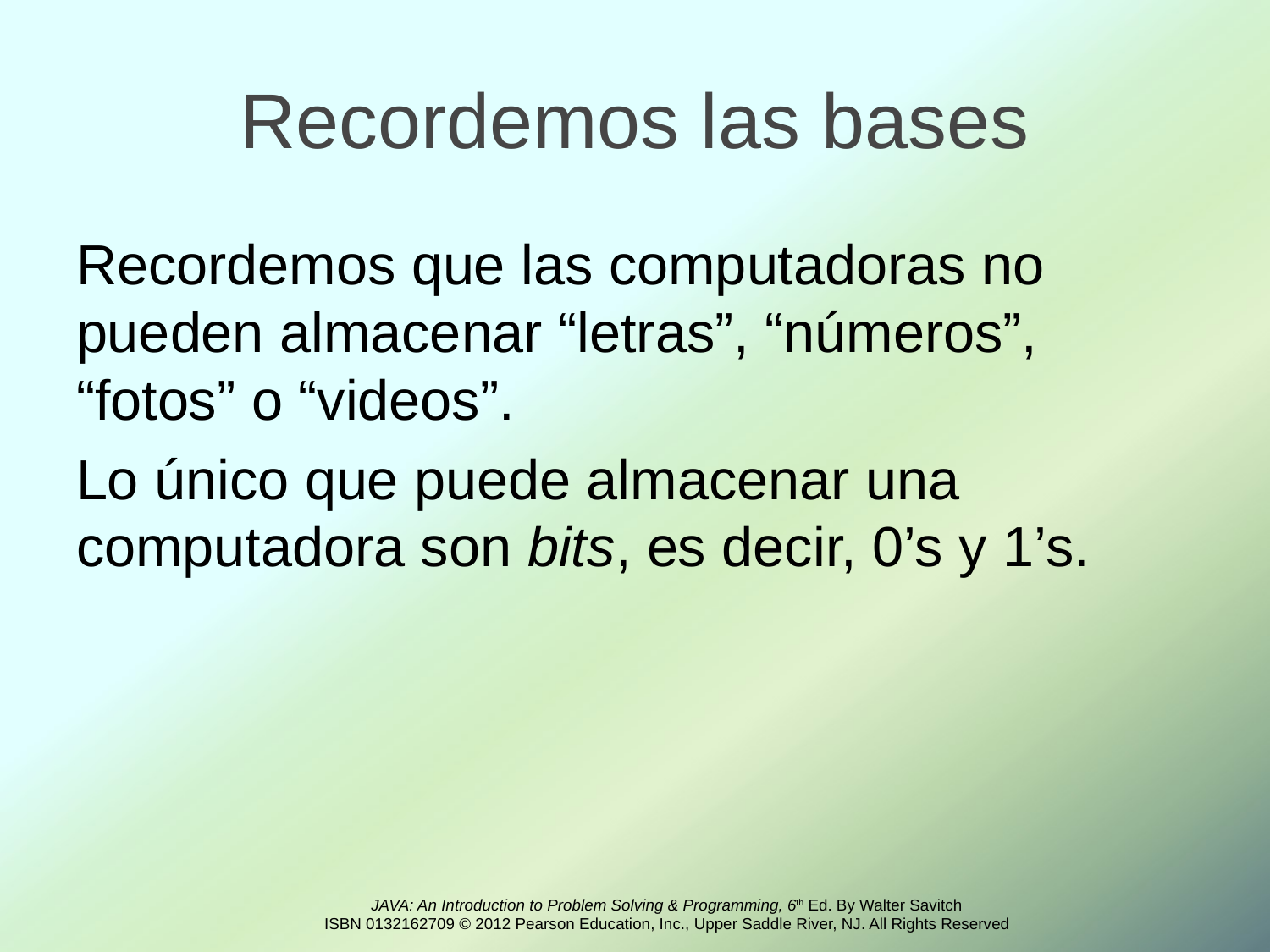

# Recordemos las bases
Recordemos que las computadoras no pueden almacenar “letras”, “números”, “fotos” o “videos”.
Lo único que puede almacenar una computadora son bits, es decir, 0’s y 1’s.